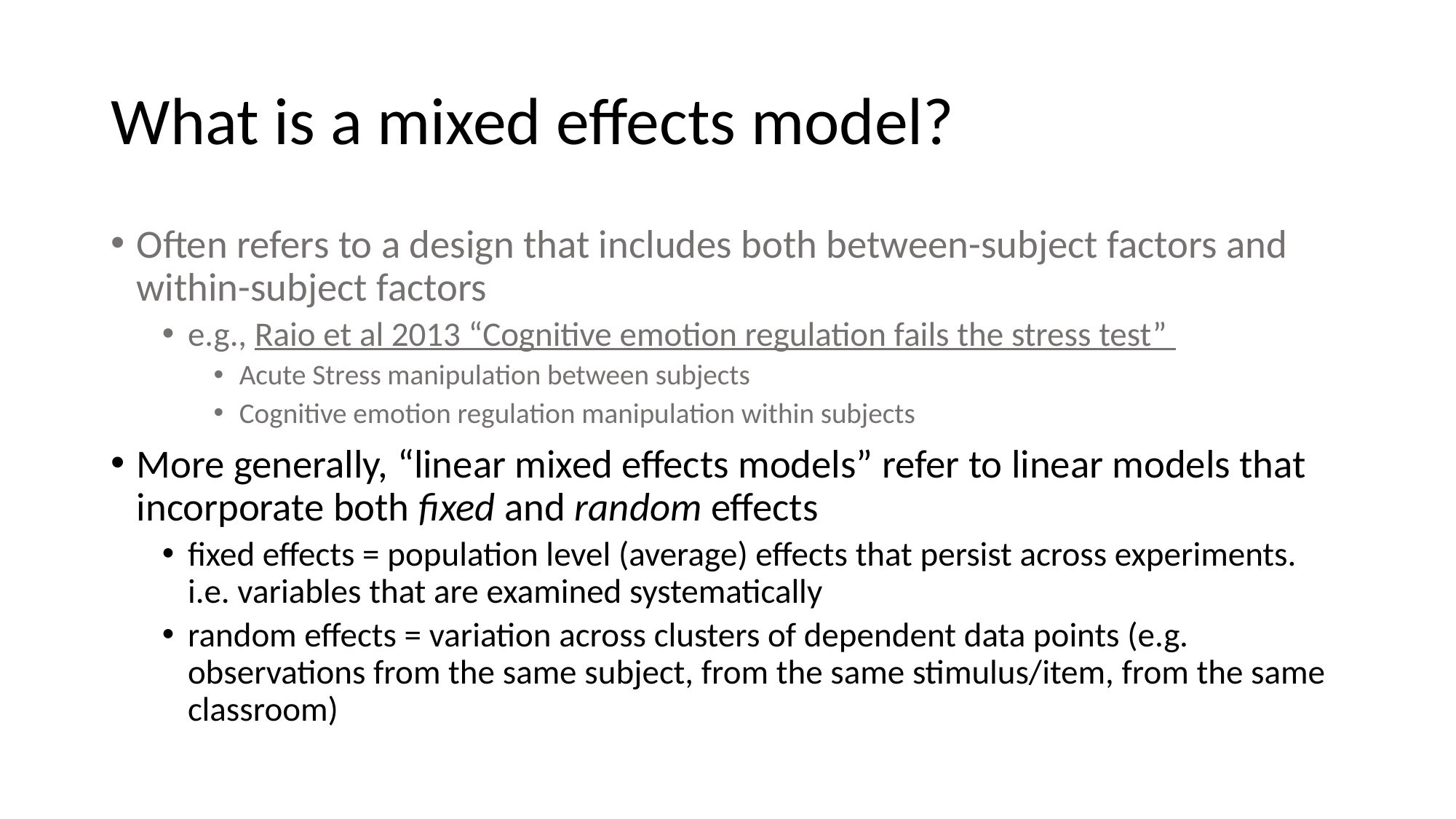

# What is a mixed effects model?
Often refers to a design that includes both between-subject factors and within-subject factors
e.g., Raio et al 2013 “Cognitive emotion regulation fails the stress test”
Acute Stress manipulation between subjects
Cognitive emotion regulation manipulation within subjects
More generally, “linear mixed effects models” refer to linear models that incorporate both fixed and random effects
fixed effects = population level (average) effects that persist across experiments. i.e. variables that are examined systematically
random effects = variation across clusters of dependent data points (e.g. observations from the same subject, from the same stimulus/item, from the same classroom)